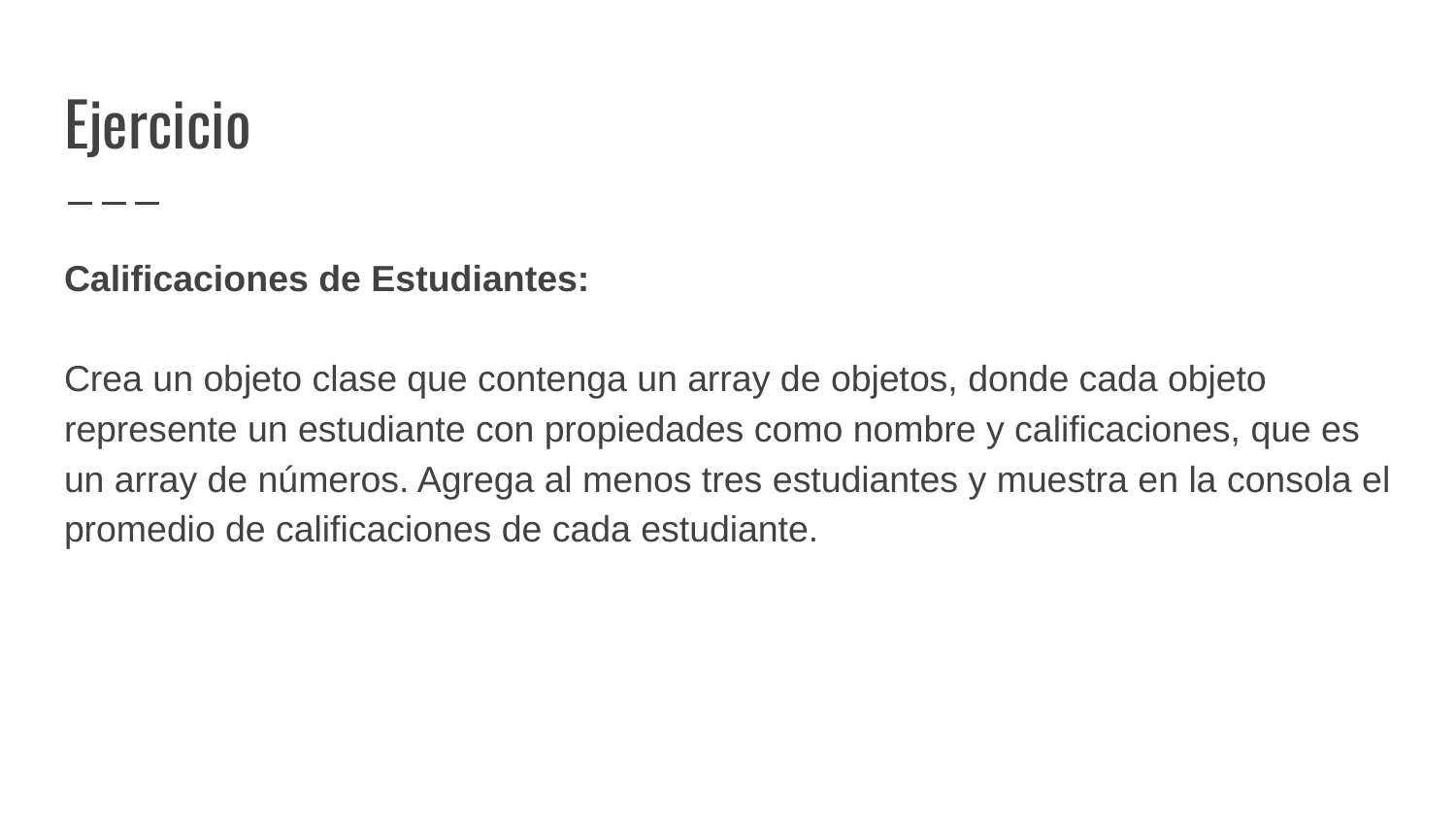

# Ejercicio
Calificaciones de Estudiantes:

Crea un objeto clase que contenga un array de objetos, donde cada objeto represente un estudiante con propiedades como nombre y calificaciones, que es un array de números. Agrega al menos tres estudiantes y muestra en la consola el promedio de calificaciones de cada estudiante.